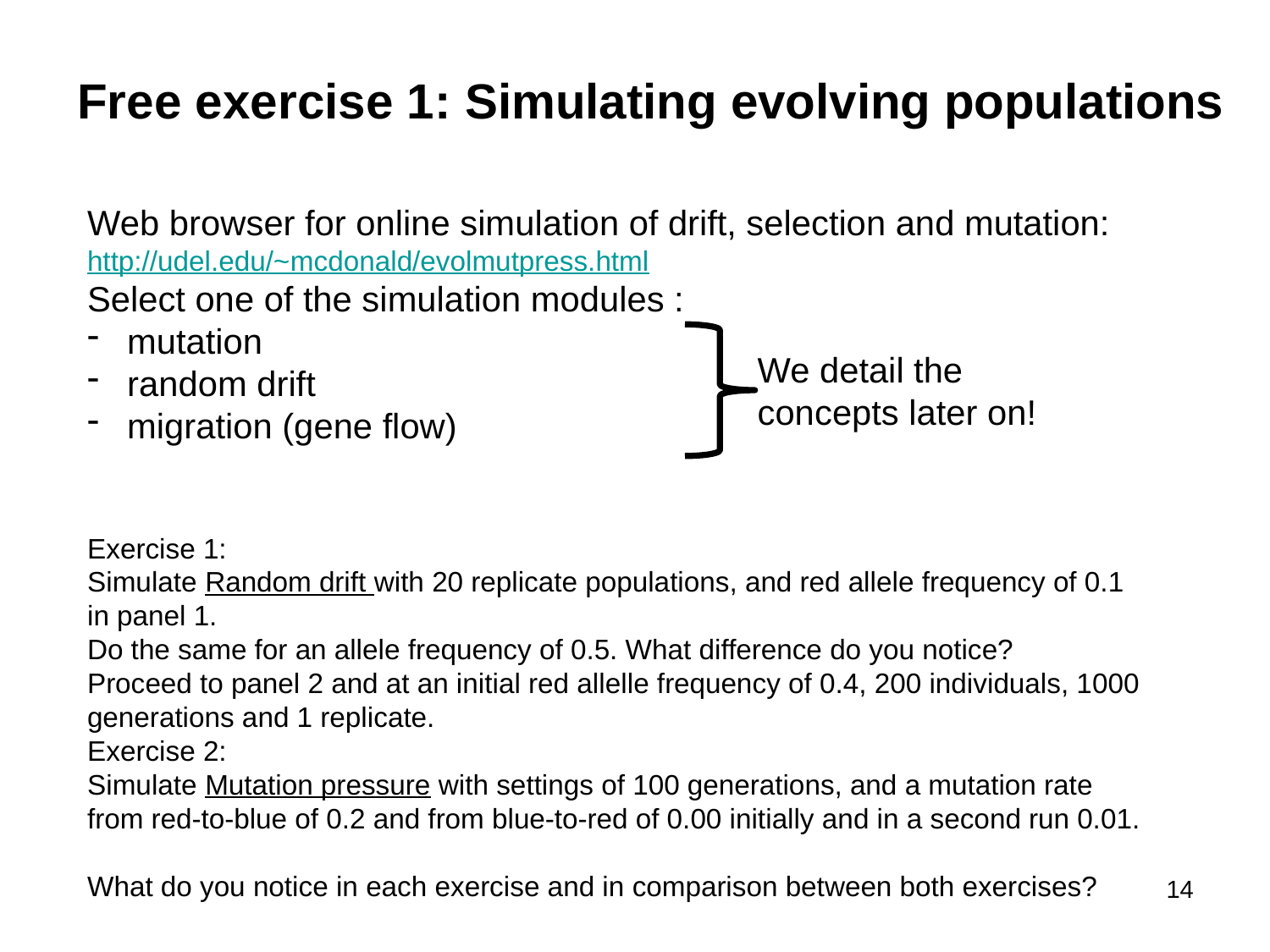

Free exercise 1: Simulating evolving populations
Web browser for online simulation of drift, selection and mutation:
http://udel.edu/~mcdonald/evolmutpress.html
Select one of the simulation modules :
 mutation
 random drift
 migration (gene flow)

Exercise 1:
Simulate Random drift with 20 replicate populations, and red allele frequency of 0.1 in panel 1.
Do the same for an allele frequency of 0.5. What difference do you notice?
Proceed to panel 2 and at an initial red allelle frequency of 0.4, 200 individuals, 1000 generations and 1 replicate.
Exercise 2:
Simulate Mutation pressure with settings of 100 generations, and a mutation rate from red-to-blue of 0.2 and from blue-to-red of 0.00 initially and in a second run 0.01.

What do you notice in each exercise and in comparison between both exercises?

We detail the concepts later on!
14